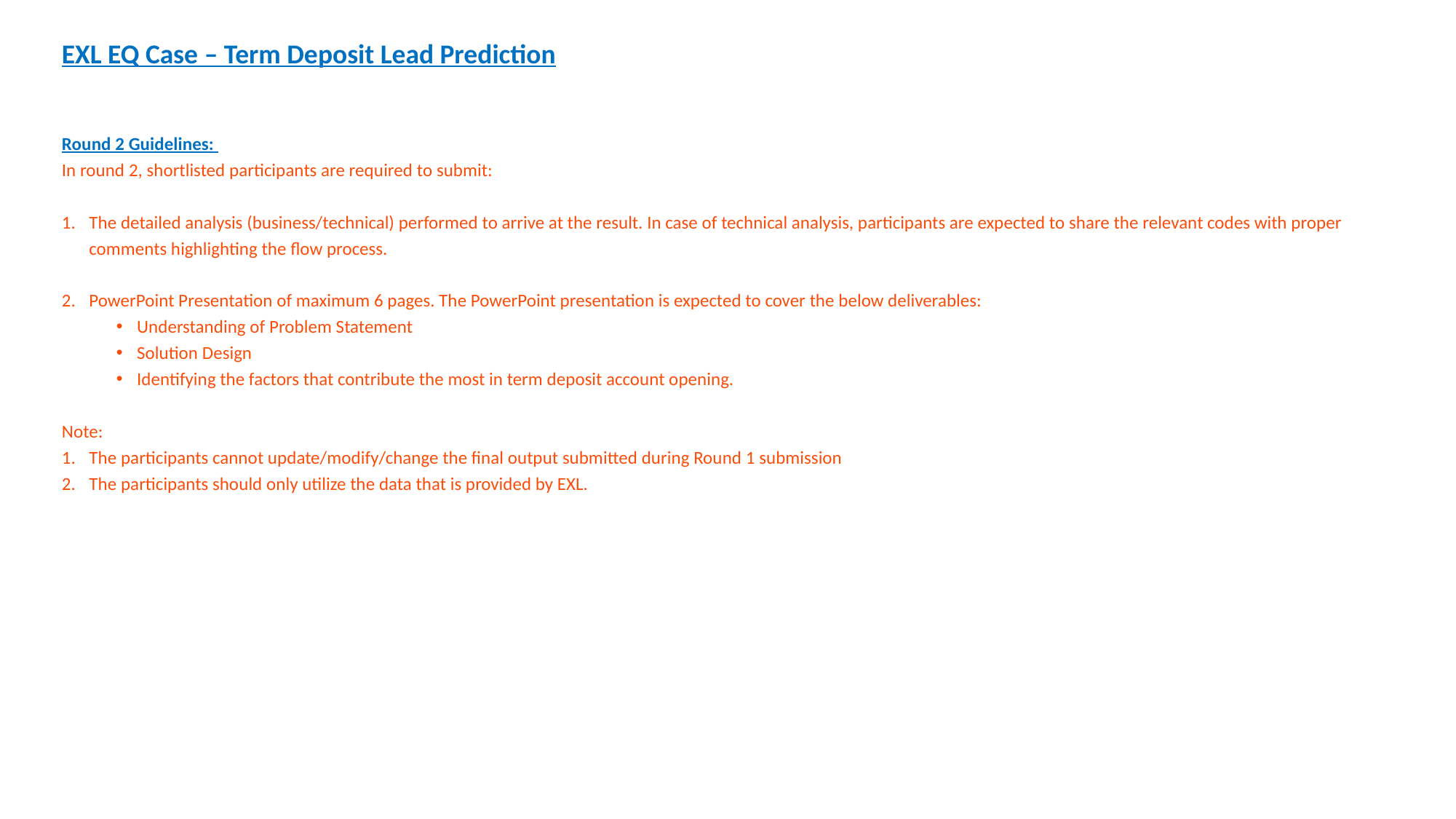

EXL EQ Case – Term Deposit Lead Prediction
Round 2 Guidelines:
In round 2, shortlisted participants are required to submit:

The detailed analysis (business/technical) performed to arrive at the result. In case of technical analysis, participants are expected to share the relevant codes with proper comments highlighting the flow process.
PowerPoint Presentation of maximum 6 pages. The PowerPoint presentation is expected to cover the below deliverables:
Understanding of Problem Statement
Solution Design
Identifying the factors that contribute the most in term deposit account opening.

Note:
The participants cannot update/modify/change the final output submitted during Round 1 submission
The participants should only utilize the data that is provided by EXL.